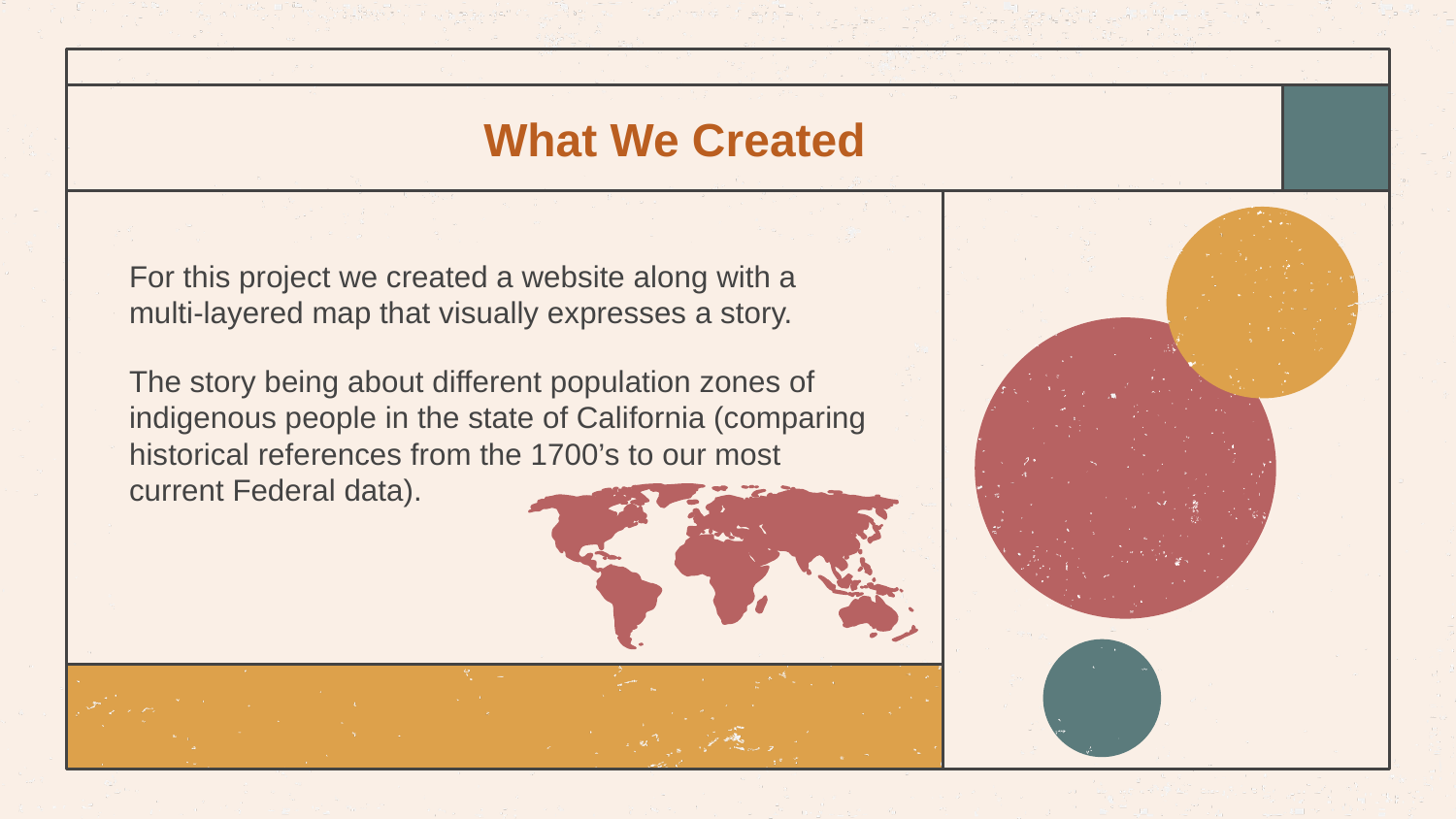

# What We Created

For this project we created a website along with a multi-layered map that visually expresses a story.
The story being about different population zones of indigenous people in the state of California (comparing historical references from the 1700’s to our most current Federal data).